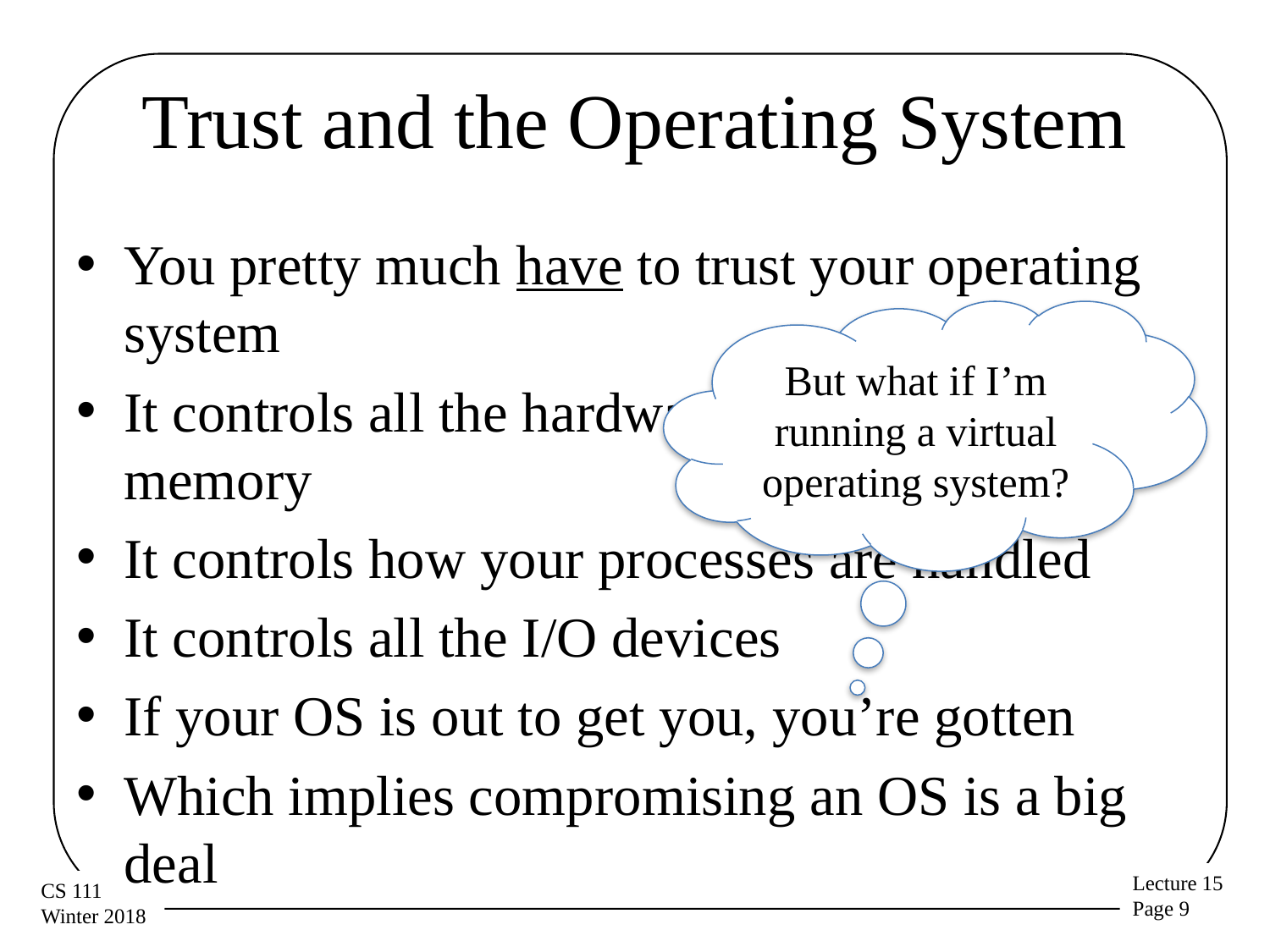

# Trust and the Operating System
You pretty much have to trust your operating system
It controls all the hardware, including the memory
It controls how your processes are handled
It controls all the I/O devices
If your OS is out to get you, you’re gotten
Which implies compromising an OS is a big deal
But what if I’m running a virtual operating system?